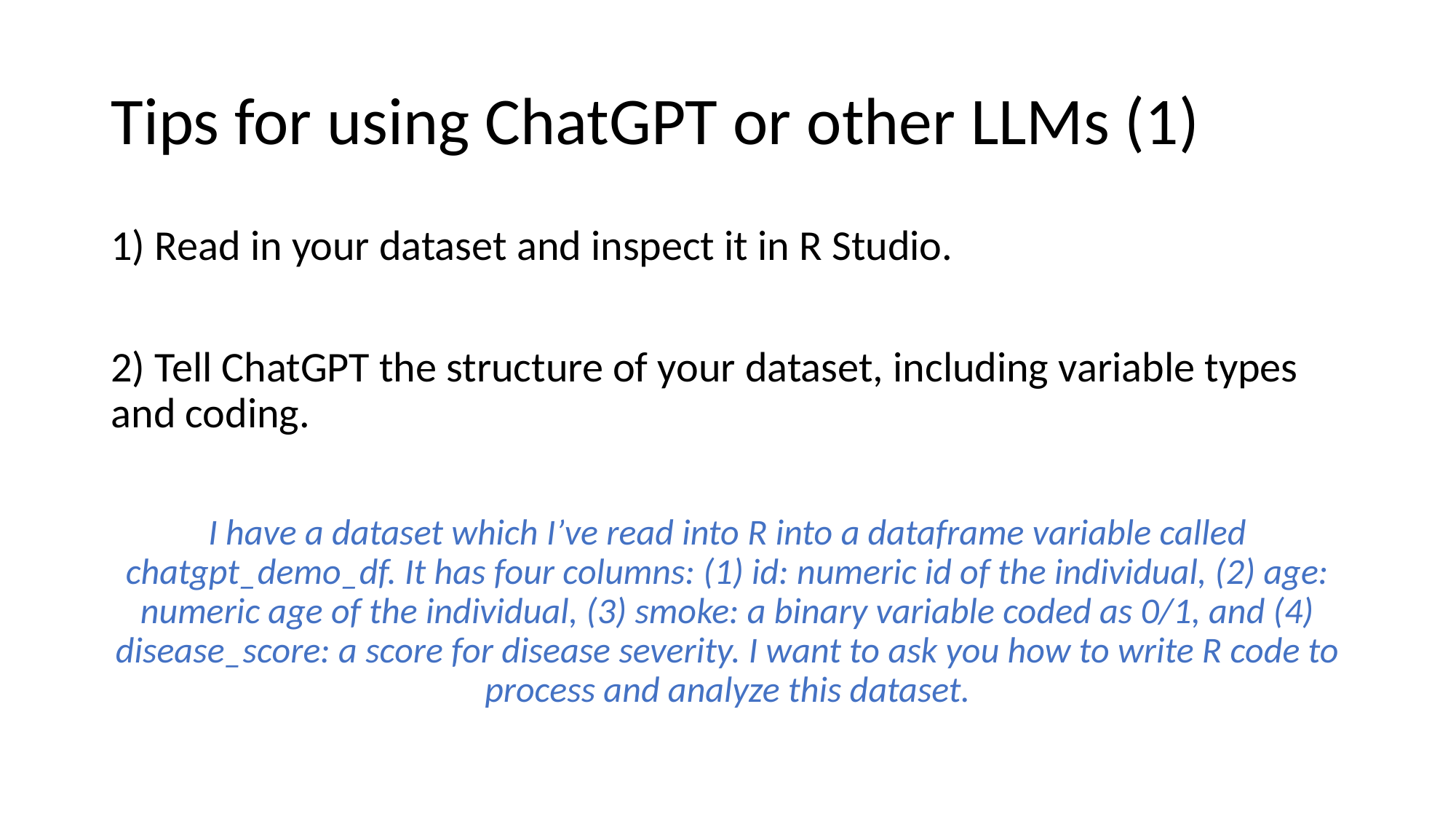

# Tips for using ChatGPT or other LLMs (1)
1) Read in your dataset and inspect it in R Studio.

2) Tell ChatGPT the structure of your dataset, including variable types and coding.

I have a dataset which I’ve read into R into a dataframe variable called chatgpt_demo_df. It has four columns: (1) id: numeric id of the individual, (2) age: numeric age of the individual, (3) smoke: a binary variable coded as 0/1, and (4) disease_score: a score for disease severity. I want to ask you how to write R code to process and analyze this dataset.